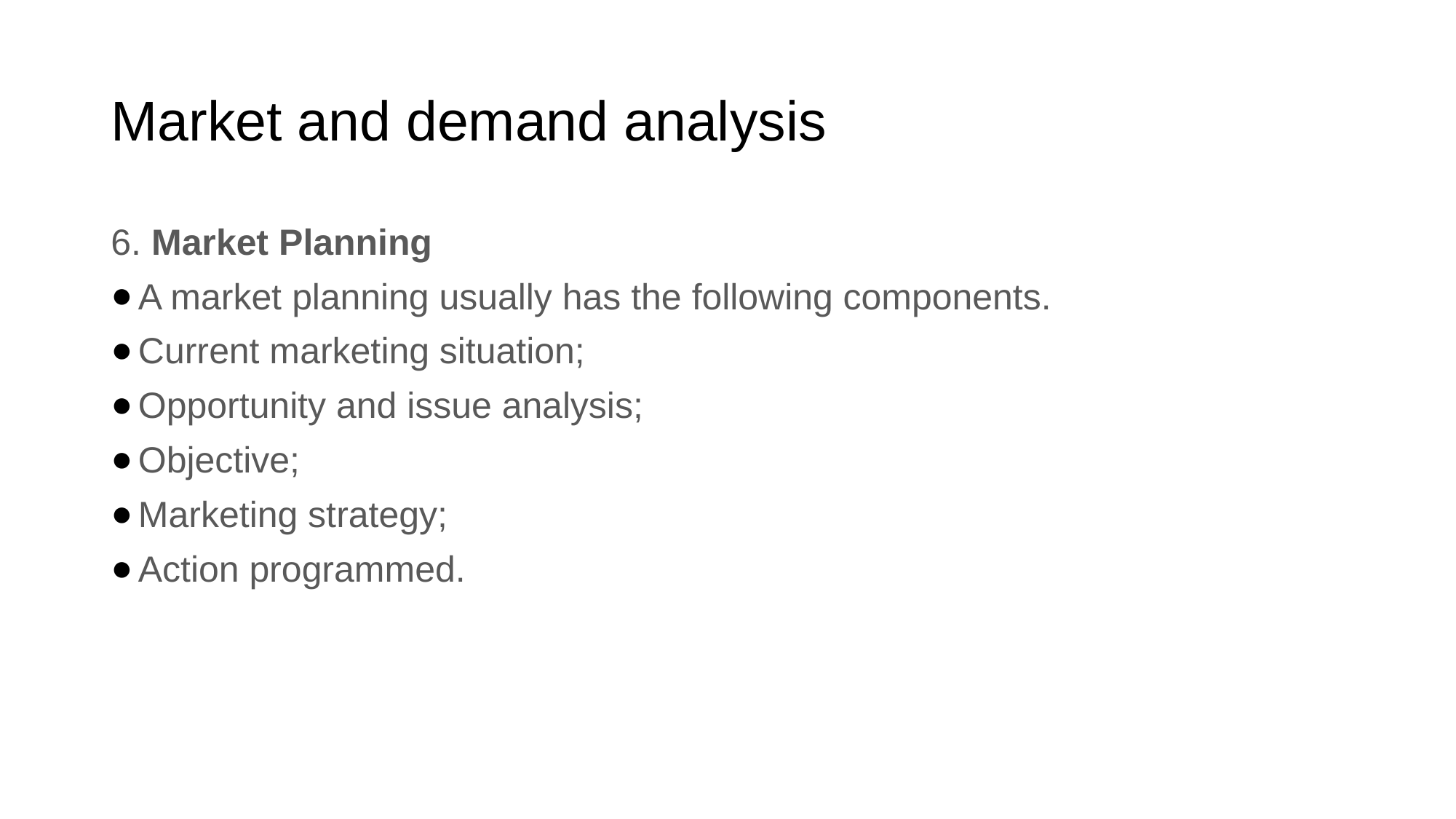

# Market and demand analysis
6. Market Planning
A market planning usually has the following components.
Current marketing situation;
Opportunity and issue analysis;
Objective;
Marketing strategy;
Action programmed.